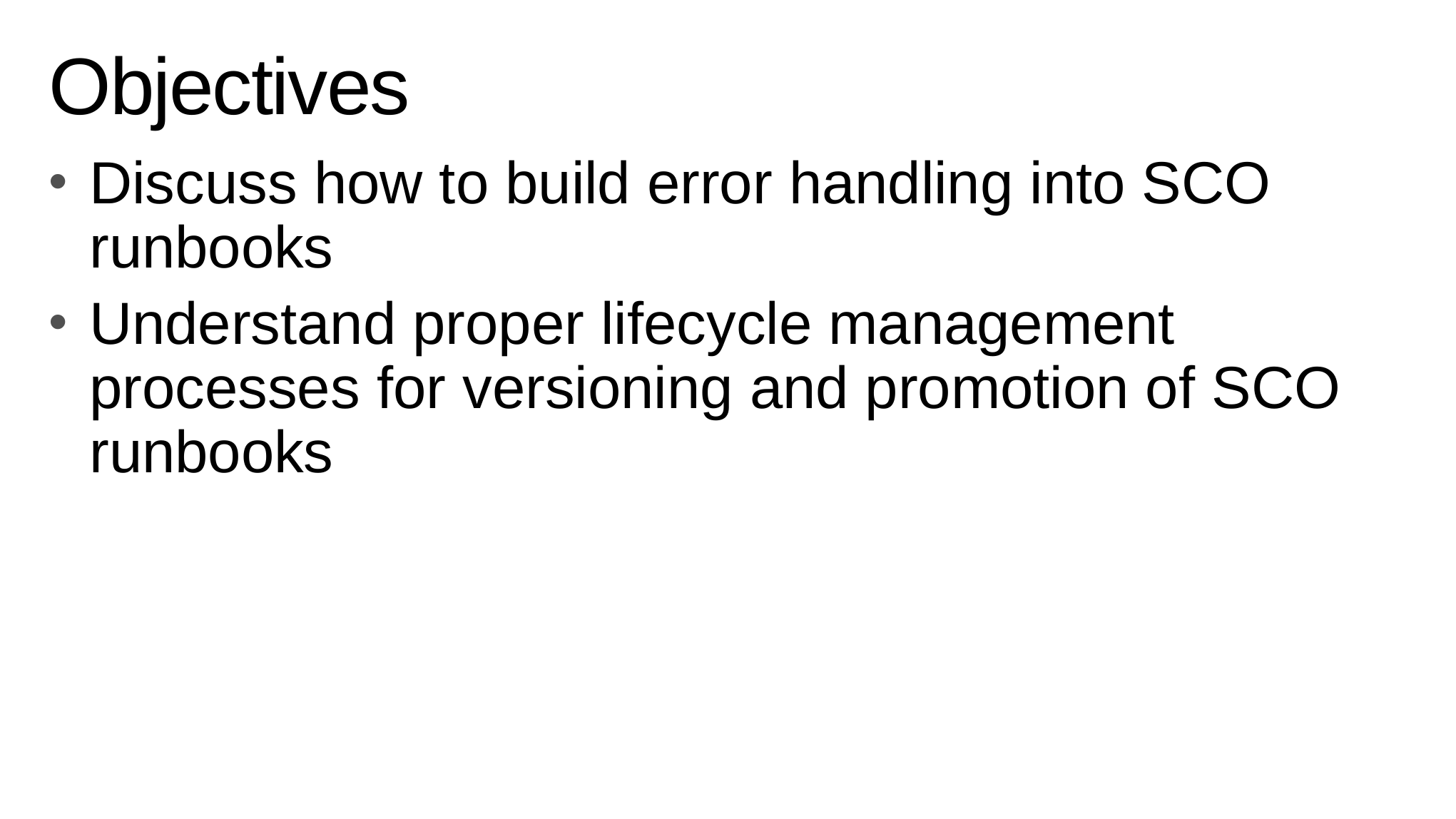

# Objectives
Discuss how to build error handling into SCO runbooks
Understand proper lifecycle management processes for versioning and promotion of SCO runbooks
2